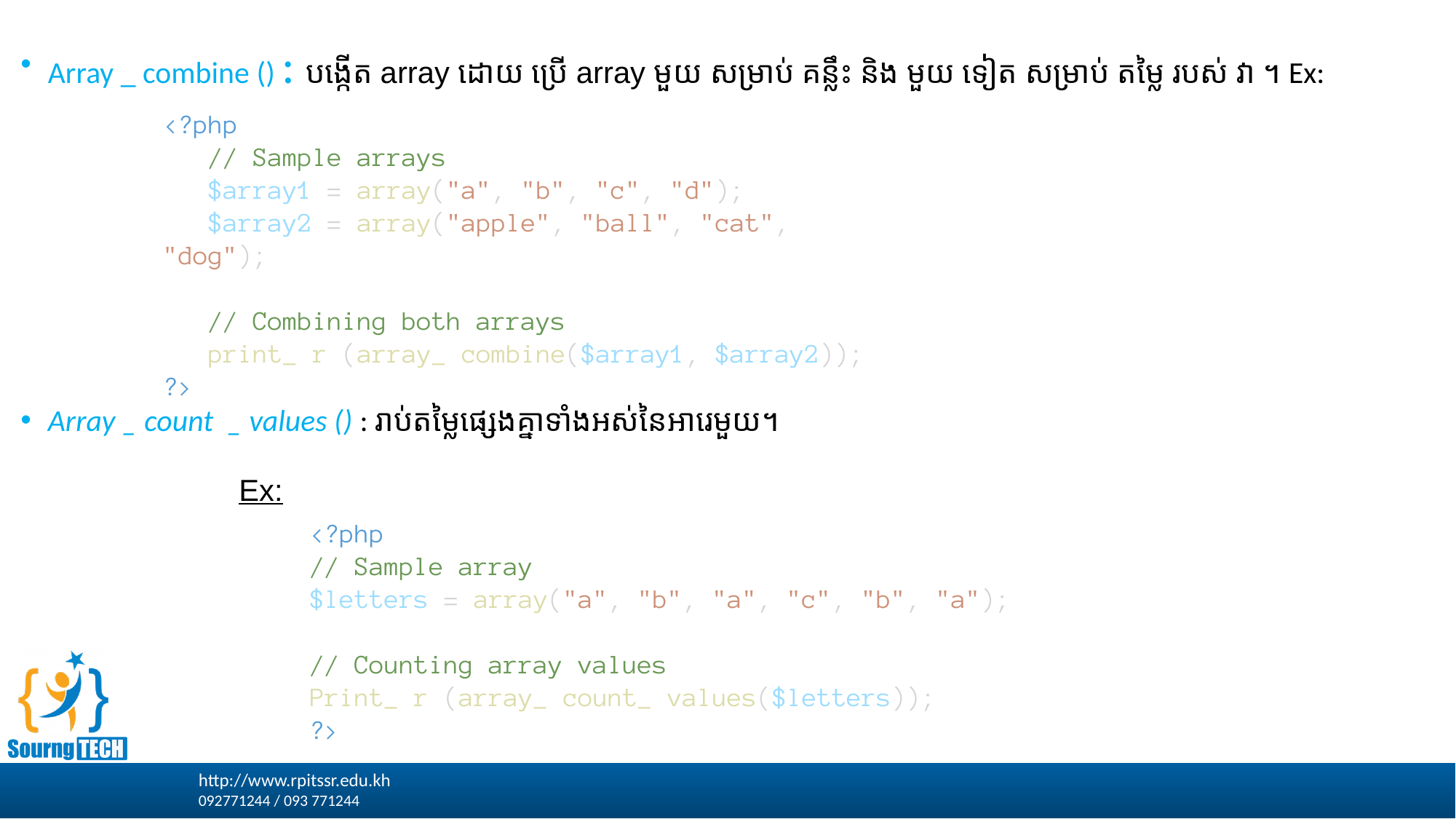

Array _ combine​ () : បង្កើត array ដោយ ប្រើ array មួយ សម្រាប់ គន្លឹះ និង មួយ ទៀត សម្រាប់ តម្លៃ របស់ វា ។ Ex:

Array _ count  _ values () : រាប់តម្លៃផ្សេងគ្នាទាំងអស់នៃអារេមួយ។
		Ex:

<?php
   // Sample arrays
   $array1 = array("a", "b", "c", "d");
   $array2 = array("apple", "ball", "cat", "dog");
   // Combining both arrays
   print_ r (array_ combine($array1, $array2));
?>
<?php
// Sample array
$letters = array("a", "b", "a", "c", "b", "a");
// Counting array values
Print_ r (array_ count_ values($letters));
?>